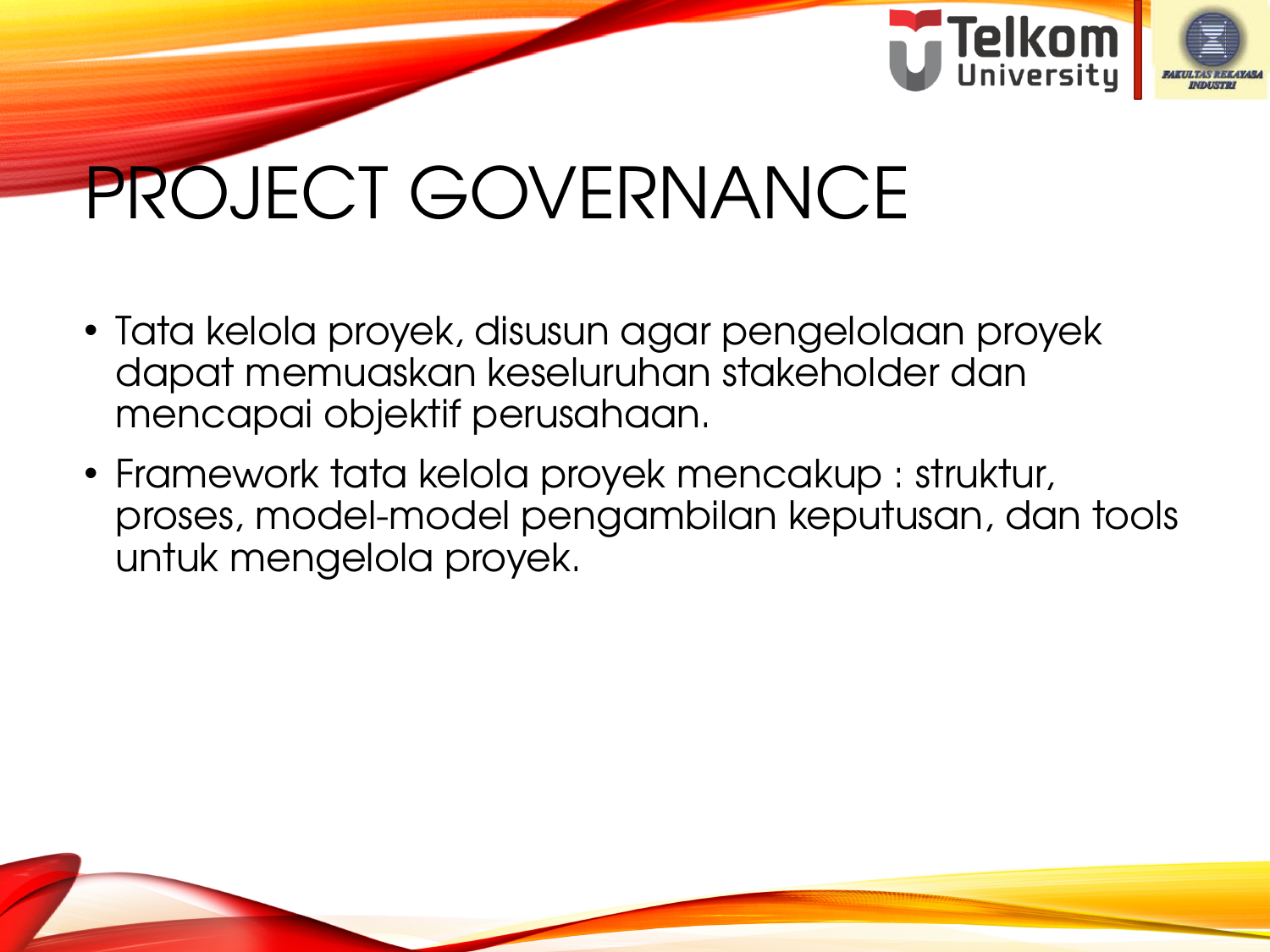

# Project Governance
Tata kelola proyek, disusun agar pengelolaan proyek dapat memuaskan keseluruhan stakeholder dan mencapai objektif perusahaan.
Framework tata kelola proyek mencakup : struktur, proses, model-model pengambilan keputusan, dan tools untuk mengelola proyek.